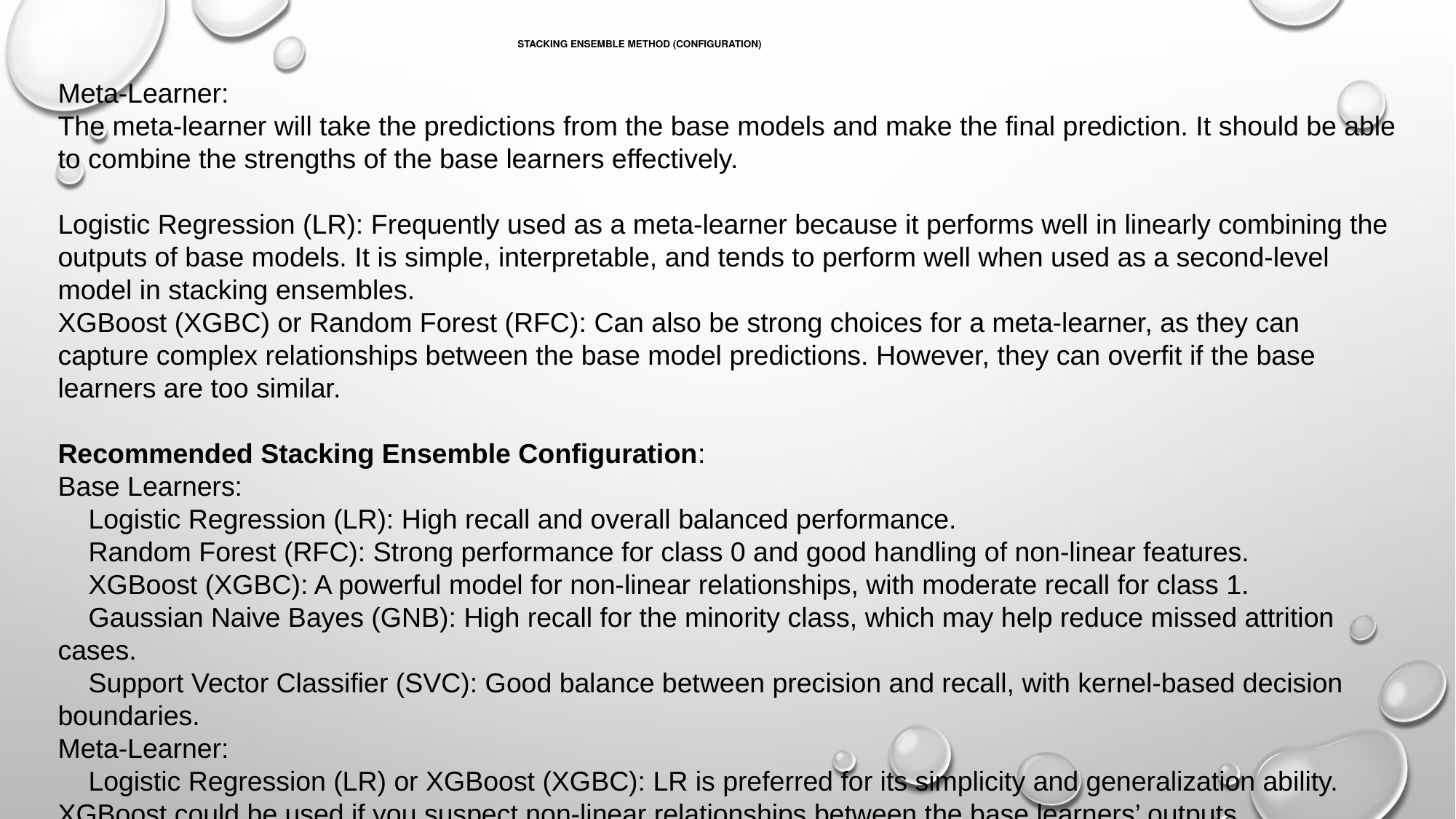

# STACKING ENSEMBLE METHOD (CONFIGURATION)
Meta-Learner:
The meta-learner will take the predictions from the base models and make the final prediction. It should be able to combine the strengths of the base learners effectively.

Logistic Regression (LR): Frequently used as a meta-learner because it performs well in linearly combining the outputs of base models. It is simple, interpretable, and tends to perform well when used as a second-level model in stacking ensembles.
XGBoost (XGBC) or Random Forest (RFC): Can also be strong choices for a meta-learner, as they can capture complex relationships between the base model predictions. However, they can overfit if the base learners are too similar.

Recommended Stacking Ensemble Configuration:
Base Learners:
    Logistic Regression (LR): High recall and overall balanced performance.
    Random Forest (RFC): Strong performance for class 0 and good handling of non-linear features.
    XGBoost (XGBC): A powerful model for non-linear relationships, with moderate recall for class 1.
    Gaussian Naive Bayes (GNB): High recall for the minority class, which may help reduce missed attrition cases.
    Support Vector Classifier (SVC): Good balance between precision and recall, with kernel-based decision boundaries.
Meta-Learner:
    Logistic Regression (LR) or XGBoost (XGBC): LR is preferred for its simplicity and generalization ability. XGBoost could be used if you suspect non-linear relationships between the base learners’ outputs.
This setup allows the ensemble to balance between catching the minority class (attrition cases) and not sacrificing too much precision, ultimately leading to a well-rounded predictive model suitable for the imbalanced dataset.